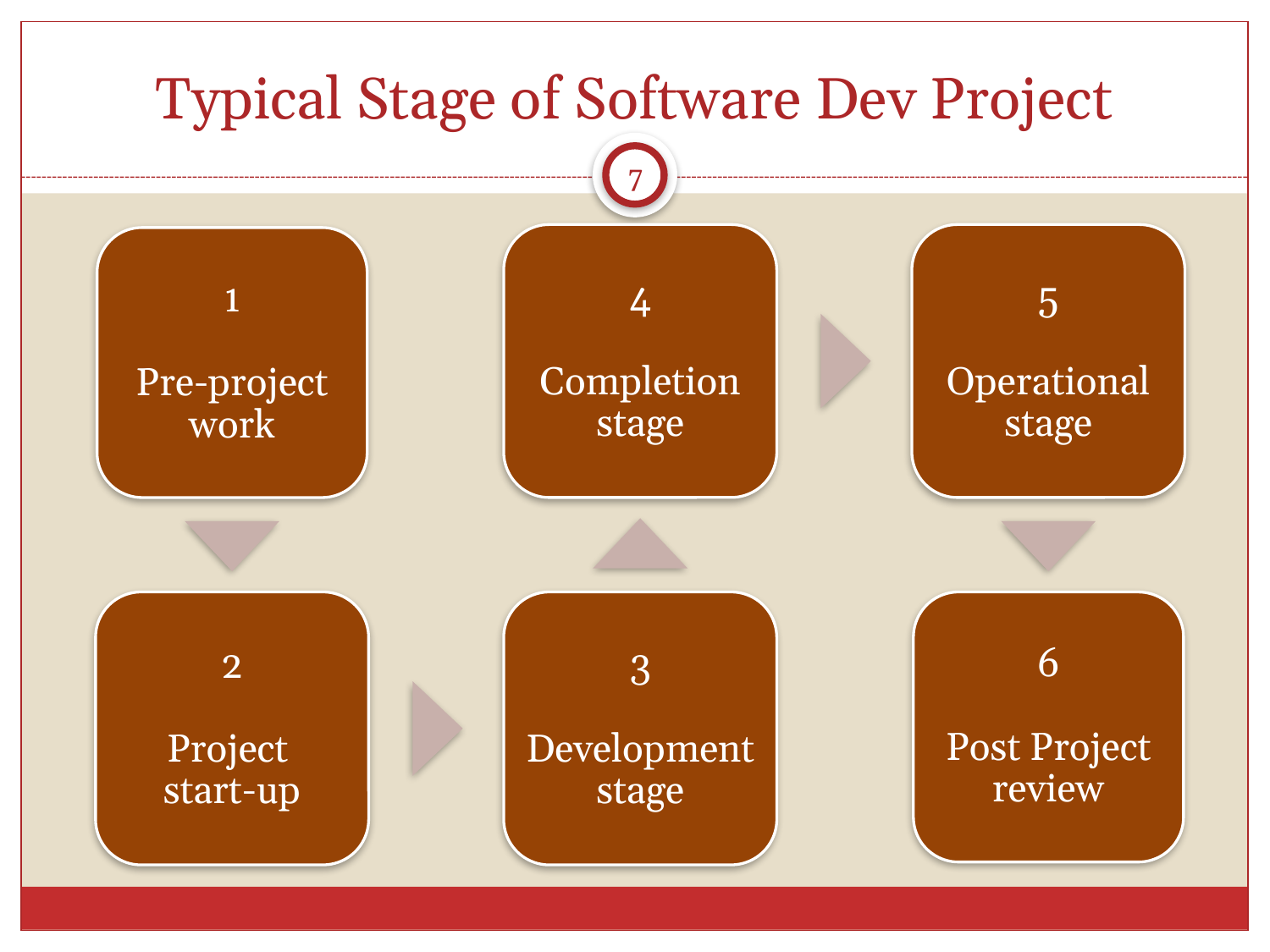

# Typical Stage of Software Dev Project
7
1
Pre-project work
2
Project
start-up
3
Development stage
4
Completion stage
5
Operational stage
6
Post Project review